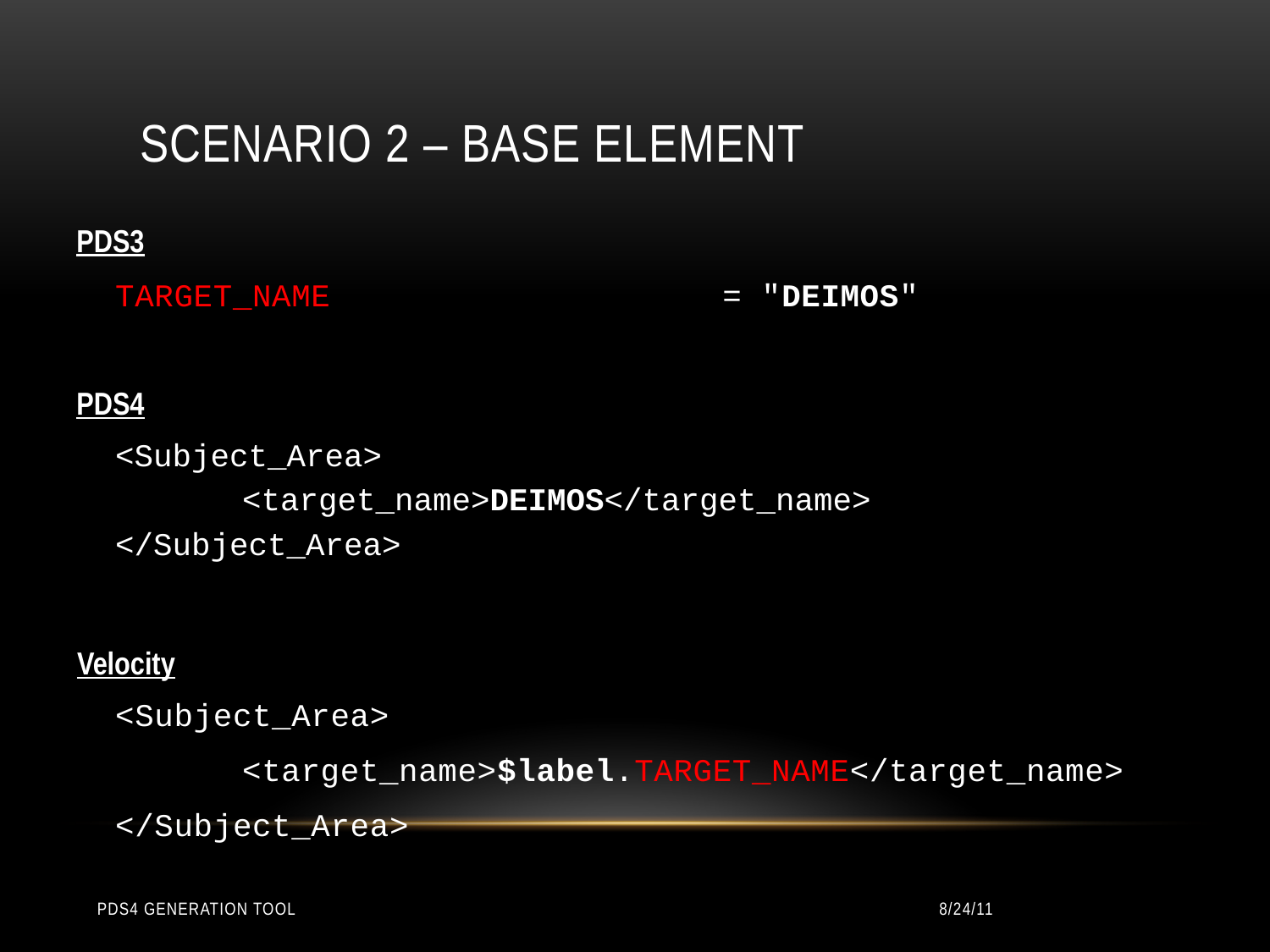

# Scenario 2 – Base Element
PDS3
TARGET_NAME                    = "DEIMOS"
PDS4
<Subject_Area>
	<target_name>DEIMOS</target_name>
</Subject_Area>

Velocity
<Subject_Area>
	<target_name>$label.TARGET_NAME</target_name>
</Subject_Area>
PDS4 Generation Tool
8/24/11